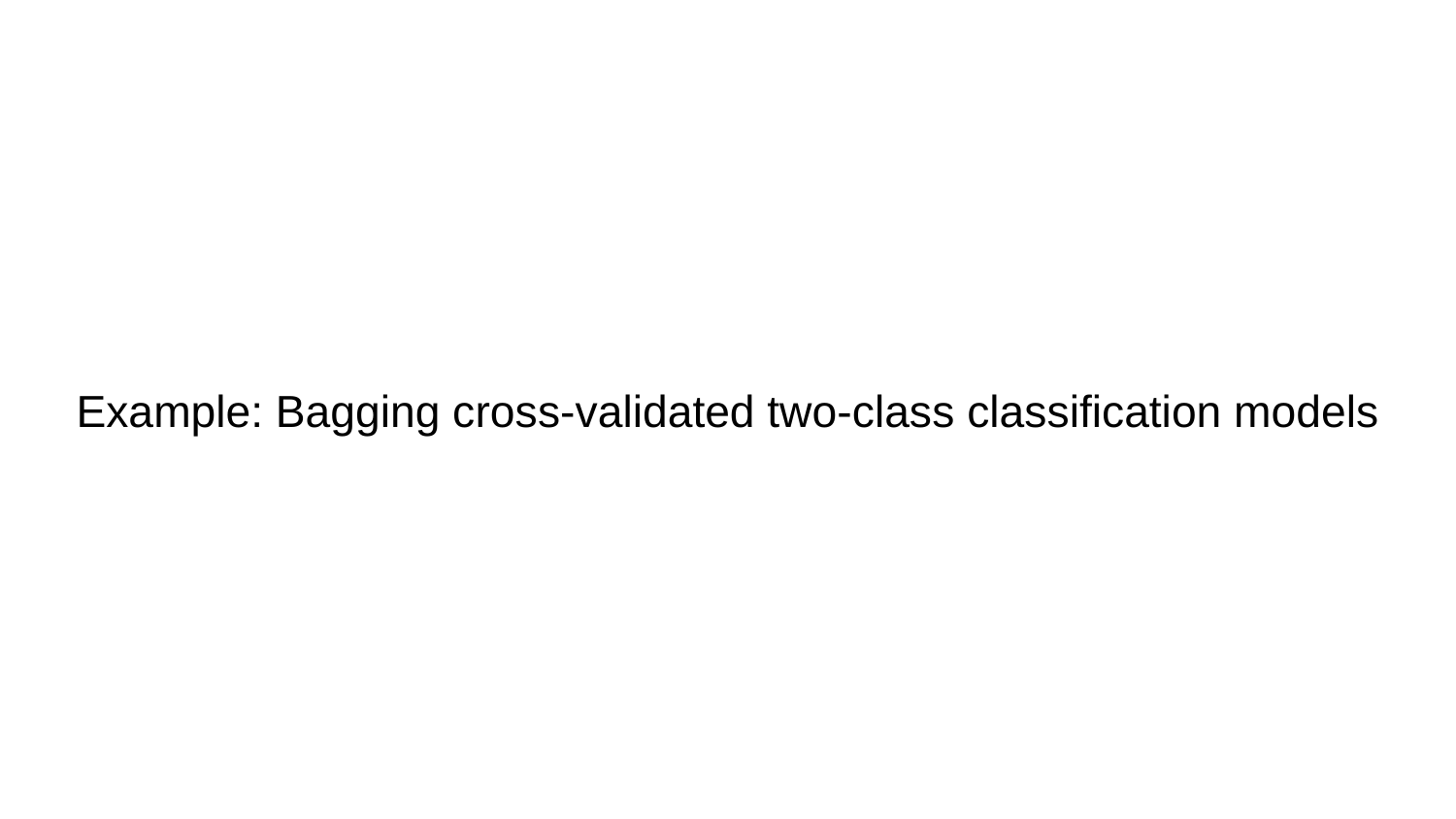

# Example: Bagging cross-validated two-class classification models